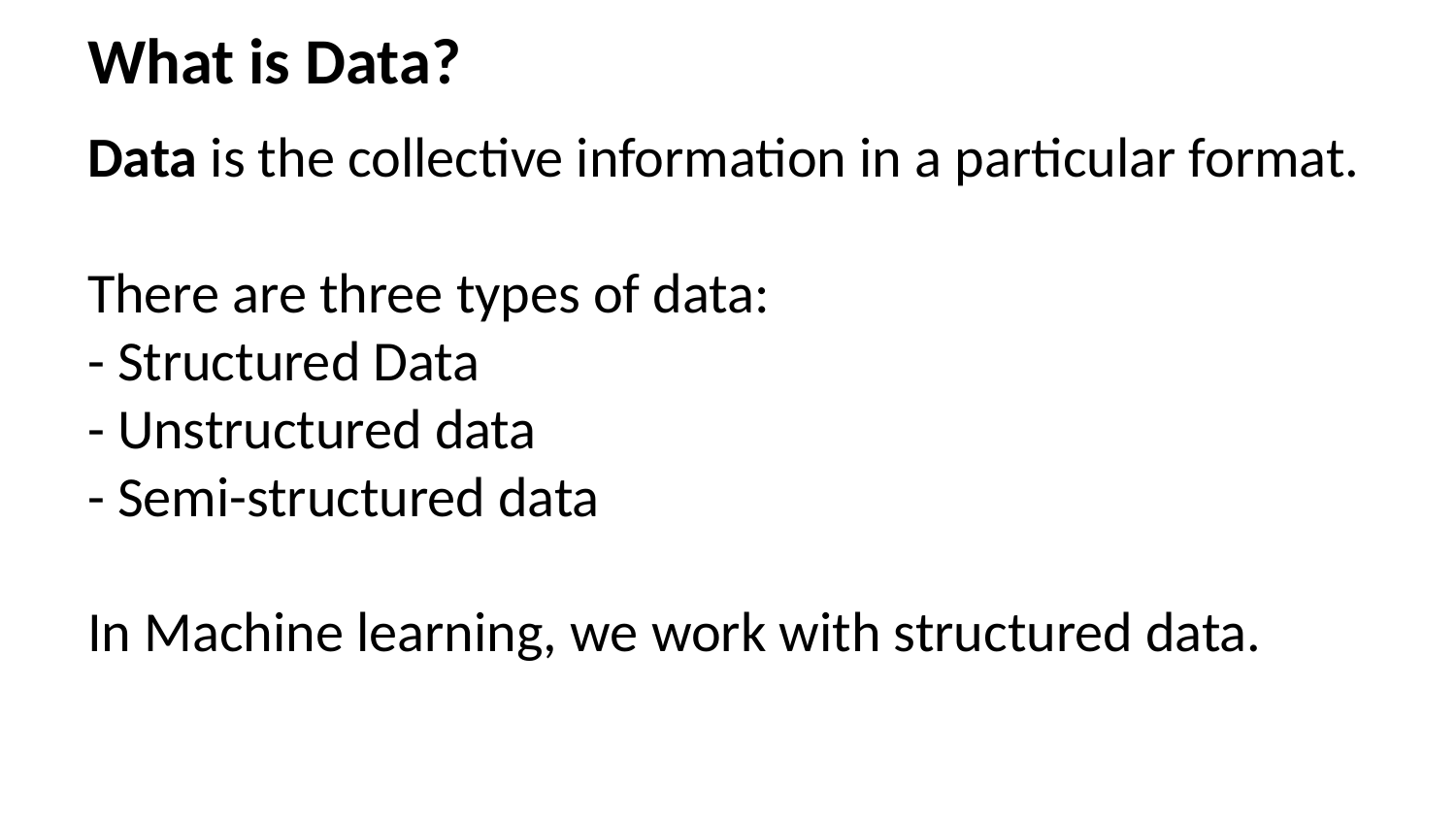

# What is Data?
Data is the collective information in a particular format.

There are three types of data:
- Structured Data
- Unstructured data
- Semi-structured data

In Machine learning, we work with structured data.
3